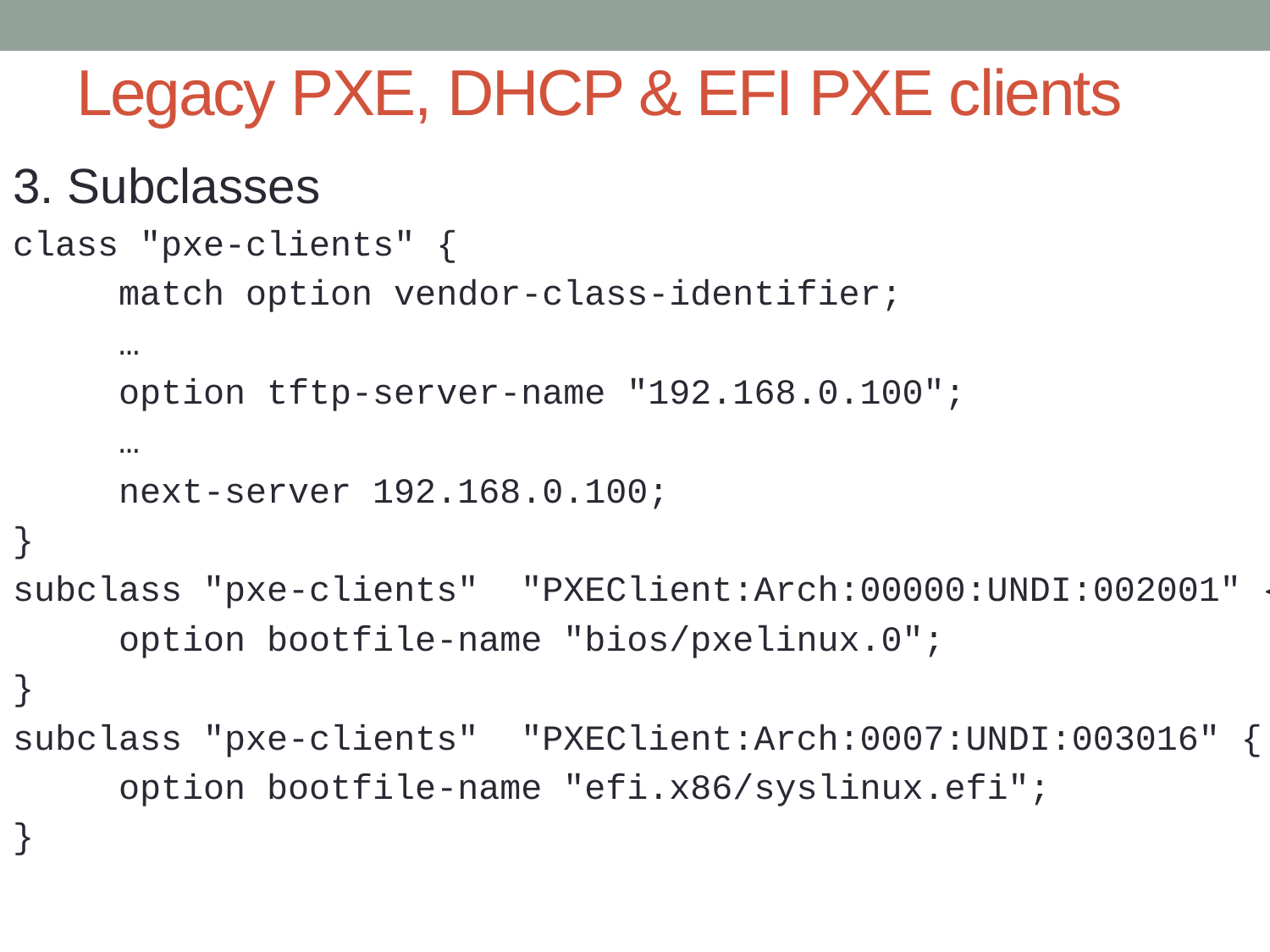

# Legacy PXE, DHCP & EFI PXE clients
3. Subclasses
class "pxe-clients" {
     match option vendor-class-identifier;
     …
     option tftp-server-name "192.168.0.100";
     …
     next-server 192.168.0.100;
}
subclass "pxe-clients"  "PXEClient:Arch:00000:UNDI:002001" {
     option bootfile-name "bios/pxelinux.0";
}
subclass "pxe-clients"  "PXEClient:Arch:0007:UNDI:003016" {
     option bootfile-name "efi.x86/syslinux.efi";
}